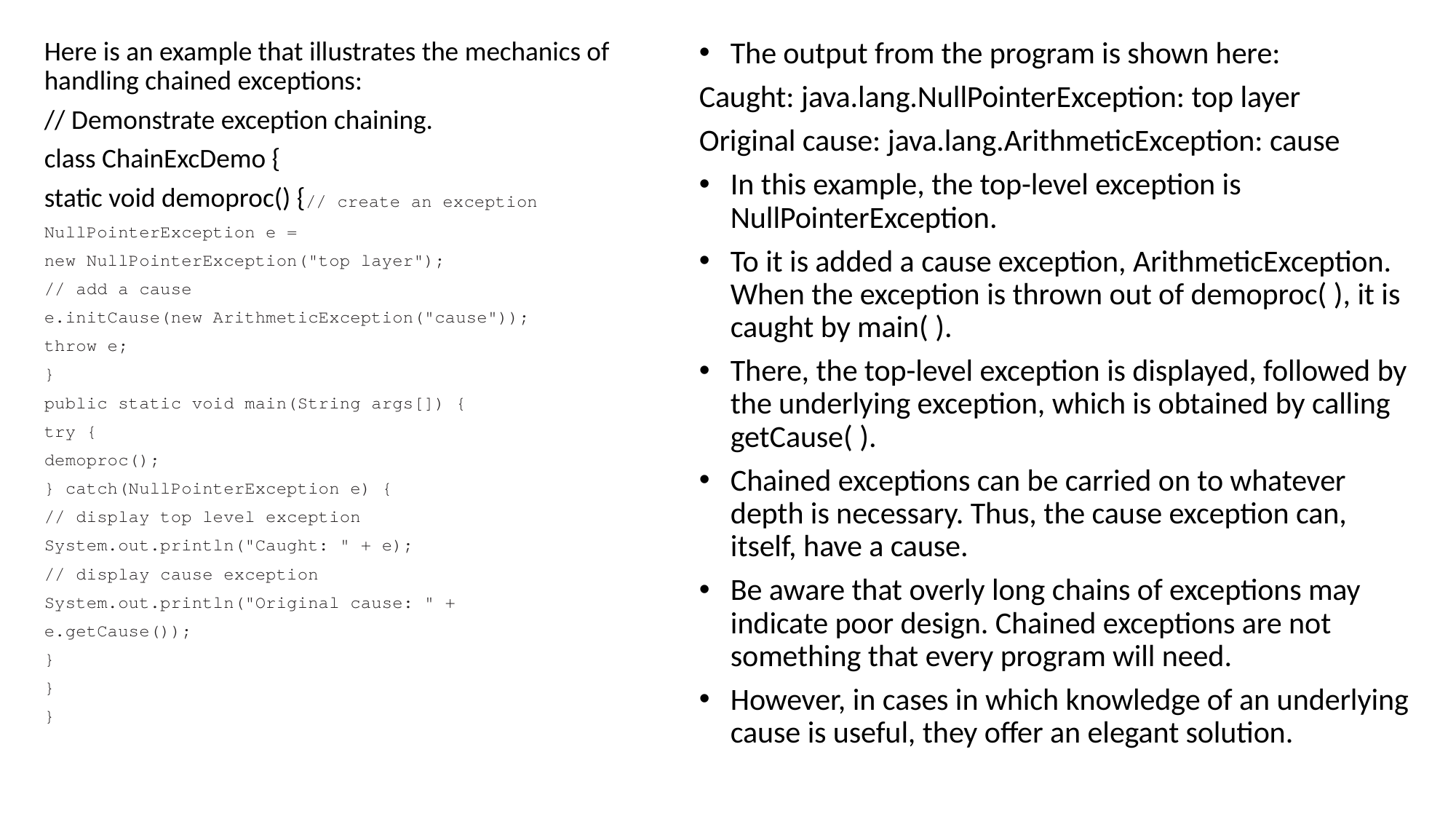

Here is an example that illustrates the mechanics of handling chained exceptions:
// Demonstrate exception chaining.
class ChainExcDemo {
static void demoproc() {// create an exception
NullPointerException e =
new NullPointerException("top layer");
// add a cause
e.initCause(new ArithmeticException("cause"));
throw e;
}
public static void main(String args[]) {
try {
demoproc();
} catch(NullPointerException e) {
// display top level exception
System.out.println("Caught: " + e);
// display cause exception
System.out.println("Original cause: " +
e.getCause());
}
}
}
The output from the program is shown here:
Caught: java.lang.NullPointerException: top layer
Original cause: java.lang.ArithmeticException: cause
In this example, the top-level exception is NullPointerException.
To it is added a cause exception, ArithmeticException. When the exception is thrown out of demoproc( ), it is caught by main( ).
There, the top-level exception is displayed, followed by the underlying exception, which is obtained by calling getCause( ).
Chained exceptions can be carried on to whatever depth is necessary. Thus, the cause exception can, itself, have a cause.
Be aware that overly long chains of exceptions may indicate poor design. Chained exceptions are not something that every program will need.
However, in cases in which knowledge of an underlying cause is useful, they offer an elegant solution.